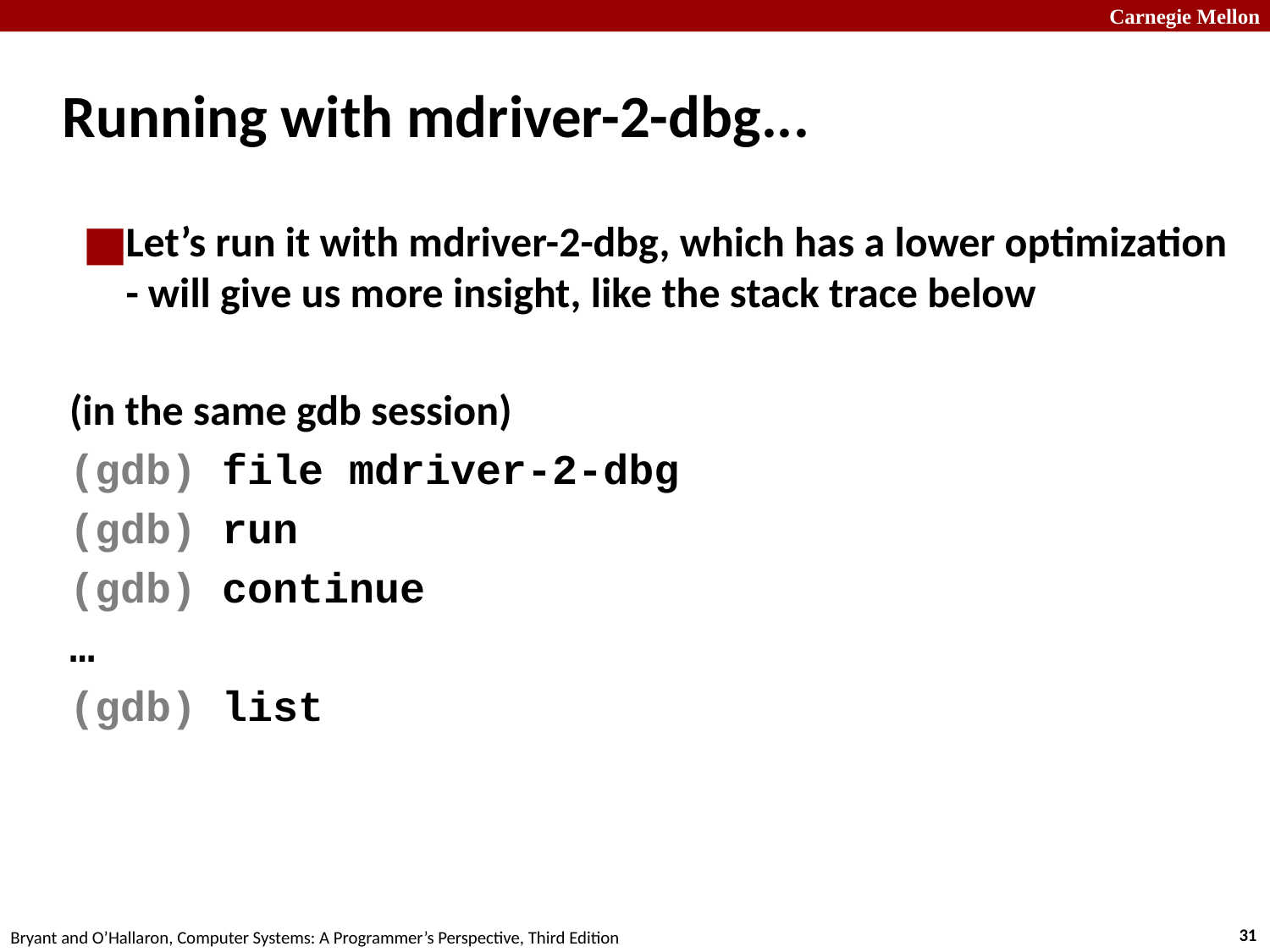

# Running with mdriver-2-dbg...
Let’s run it with mdriver-2-dbg, which has a lower optimization - will give us more insight, like the stack trace below

(in the same gdb session)
(gdb) file mdriver-2-dbg
(gdb) run
(gdb) continue
…
(gdb) list